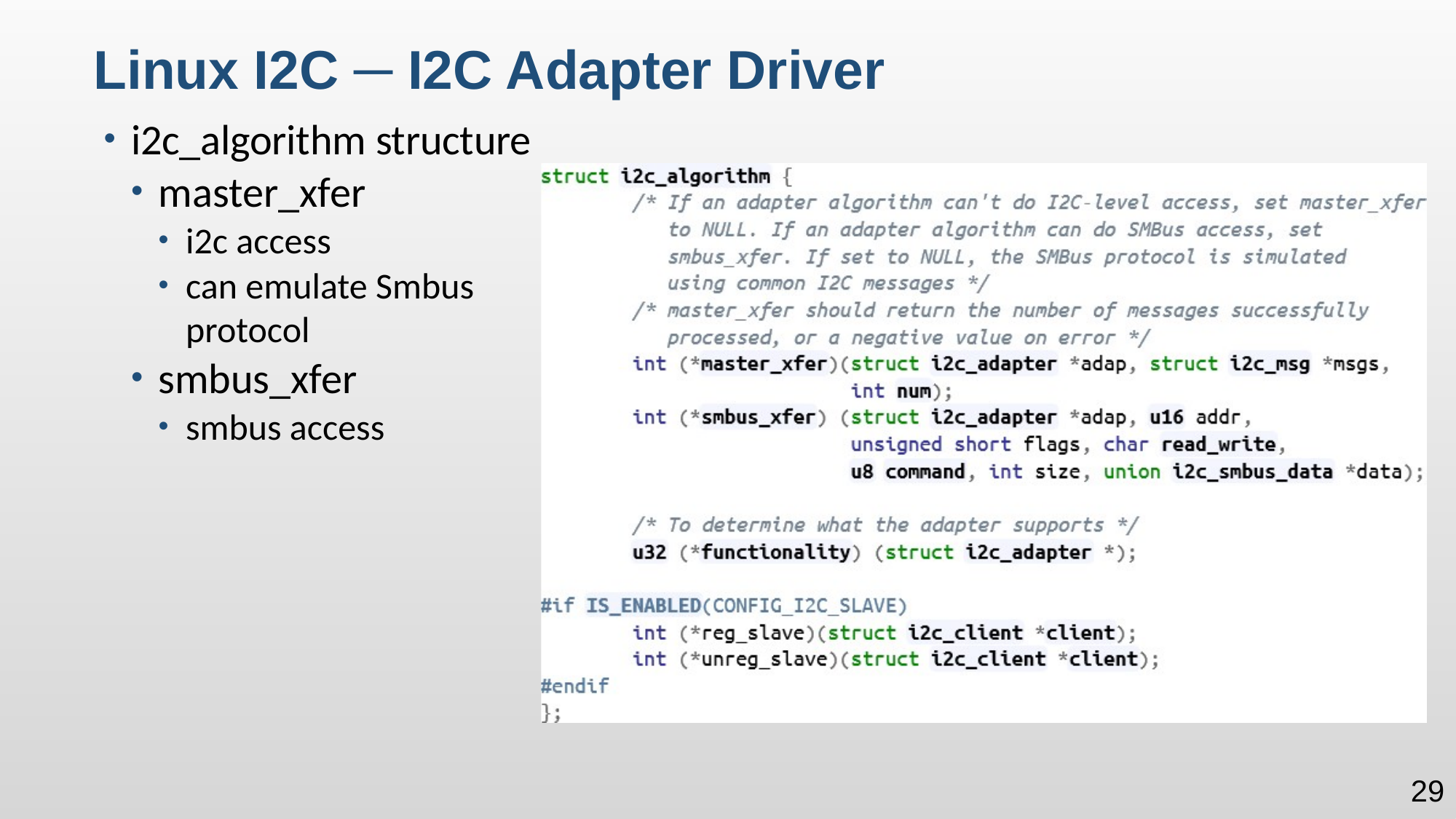

Linux I2C ─ I2C Adapter Driver
i2c_algorithm structure
master_xfer
i2c access
can emulate Smbus  protocol
smbus_xfer
smbus access

29